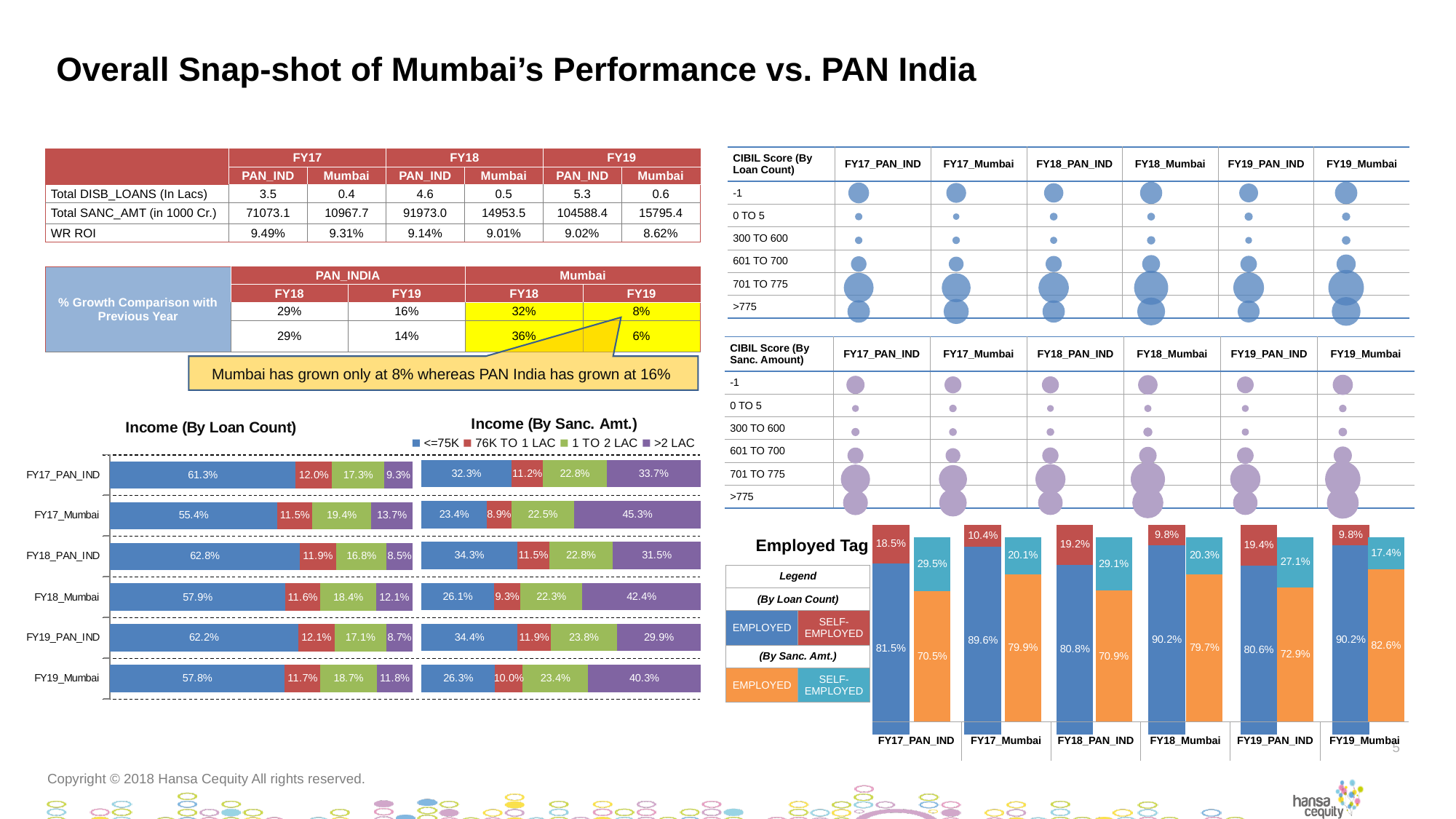

# Overall Snap-shot of Mumbai’s Performance vs. PAN India
| CIBIL Score (By Loan Count) | FY17\_PAN\_IND | FY17\_Mumbai | FY18\_PAN\_IND | FY18\_Mumbai | FY19\_PAN\_IND | FY19\_Mumbai |
| --- | --- | --- | --- | --- | --- | --- |
| -1 |  |  |  |  |  |  |
| 0 TO 5 |  |  |  |  |  |  |
| 300 TO 600 |  |  |  |  |  |  |
| 601 TO 700 |  |  |  |  |  |  |
| 701 TO 775 |  |  |  |  |  |  |
| >775 |  |  |  |  |  |  |
|  | FY17 |  | FY18 |  | FY19 |  |
| --- | --- | --- | --- | --- | --- | --- |
|  | PAN\_IND | Mumbai | PAN\_IND | Mumbai | PAN\_IND | Mumbai |
| Total DISB\_LOANS (In Lacs) | 3.5 | 0.4 | 4.6 | 0.5 | 5.3 | 0.6 |
| Total SANC\_AMT (in 1000 Cr.) | 71073.1 | 10967.7 | 91973.0 | 14953.5 | 104588.4 | 15795.4 |
| WR ROI | 9.49% | 9.31% | 9.14% | 9.01% | 9.02% | 8.62% |

### Chart

| Category | Y-Values |
|---|---|
| % Growth Comparison with Previous Year | PAN\_INDIA |  | Mumbai |  |
| --- | --- | --- | --- | --- |
|  | FY18 | FY19 | FY18 | FY19 |
|  | 29% | 16% | 32% | 8% |
|  | 29% | 14% | 36% | 6% |
| CIBIL Score (By Sanc. Amount) | FY17\_PAN\_IND | FY17\_Mumbai | FY18\_PAN\_IND | FY18\_Mumbai | FY19\_PAN\_IND | FY19\_Mumbai |
| --- | --- | --- | --- | --- | --- | --- |
| -1 |  |  |  |  |  |  |
| 0 TO 5 |  |  |  |  |  |  |
| 300 TO 600 |  |  |  |  |  |  |
| 601 TO 700 |  |  |  |  |  |  |
| 701 TO 775 |  |  |  |  |  |  |
| >775 |  |  |  |  |  |  |

### Chart

| Category | Y-Values |
|---|---|
Mumbai has grown only at 8% whereas PAN India has grown at 16%

### Chart: Income (By Sanc. Amt.)

| Category | <=75K | 76K TO 1 LAC | 1 TO 2 LAC | >2 LAC |
|---|---|---|---|---|
| FY17_PAN_IND | 0.3225416821257812 | 0.11245714071286342 | 0.22816672278622596 | 0.33683445437512943 |
| FY17_Mumbai | 0.23391473970316798 | 0.08852869404502839 | 0.22485513535373902 | 0.45270143089806464 |
| FY18_PAN_IND | 0.3430566324182243 | 0.11455772505310427 | 0.22784963348044732 | 0.3145360090482241 |
| FY18_Mumbai | 0.26064465483979404 | 0.09332133669442433 | 0.22251978774714265 | 0.423514220718639 |
| FY19_PAN_IND | 0.34393984492859536 | 0.1191846180521124 | 0.23793609877880503 | 0.29893943824048724 |
| FY19_Mumbai | 0.26311800497361376 | 0.09974747253588193 | 0.23381664590175105 | 0.4033178765887533 |

### Chart: Income (By Loan Count)

| Category | <=75K | 76K TO 1 LAC | 1 TO 2 LAC | >2 LAC |
|---|---|---|---|---|
| FY17_PAN_IND | 0.6134140174533086 | 0.12032556155412984 | 0.172962344585604 | 0.09329807640695759 |
| FY17_Mumbai | 0.5535178142514011 | 0.11514211369095276 | 0.19398018414731785 | 0.13735988791032827 |
| FY18_PAN_IND | 0.6276309528769178 | 0.11904547856536735 | 0.167986300078279 | 0.08533726847943586 |
| FY18_Mumbai | 0.579162179014795 | 0.11571528446989021 | 0.1843432911966442 | 0.12077924531867053 |
| FY19_PAN_IND | 0.621887687277692 | 0.1207691740399034 | 0.170632361812086 | 0.08671077687031865 |
| FY19_Mumbai | 0.5779267500833581 | 0.11712265061509573 | 0.18696804310057386 | 0.11798255620097221 |

### Chart

| Category | EMPLOYED | SELF-EMPLOYED |
|---|---|---|
| FY17_PAN_IND | 0.8153559734782031 | 0.18464402652179687 |
| FY17_Mumbai | 0.8956665332265813 | 0.10433346677341873 |
| FY18_PAN_IND | 0.8082712619583784 | 0.19172873804162163 |
| FY18_Mumbai | 0.9021030553823479 | 0.09789694461765205 |
| FY19_PAN_IND | 0.8055488846068752 | 0.1944511153931248 |
| FY19_Mumbai | 0.9020234104908481 | 0.09797658950915185 |

### Chart

| Category | EMPLOYED | SELF-EMPLOYED |
|---|---|---|
| FY17_PAN_IND | 0.7054229170257628 | 0.2945770829742373 |
| FY17_Mumbai | 0.799268468668404 | 0.20073153133159605 |
| FY18_PAN_IND | 0.7088764334604587 | 0.2911235665395413 |
| FY18_Mumbai | 0.7970965746944407 | 0.20290342530555924 |
| FY19_PAN_IND | 0.7285429664820118 | 0.2714570335179883 |
| FY19_Mumbai | 0.8263087490359631 | 0.1736912509640369 |
Employed Tag
| Legend |  |
| --- | --- |
| (By Loan Count) |  |
| EMPLOYED | SELF-EMPLOYED |
| (By Sanc. Amt.) |  |
| EMPLOYED | SELF-EMPLOYED |
| FY17\_PAN\_IND | FY17\_Mumbai | FY18\_PAN\_IND | FY18\_Mumbai | FY19\_PAN\_IND | FY19\_Mumbai |
| --- | --- | --- | --- | --- | --- |
5